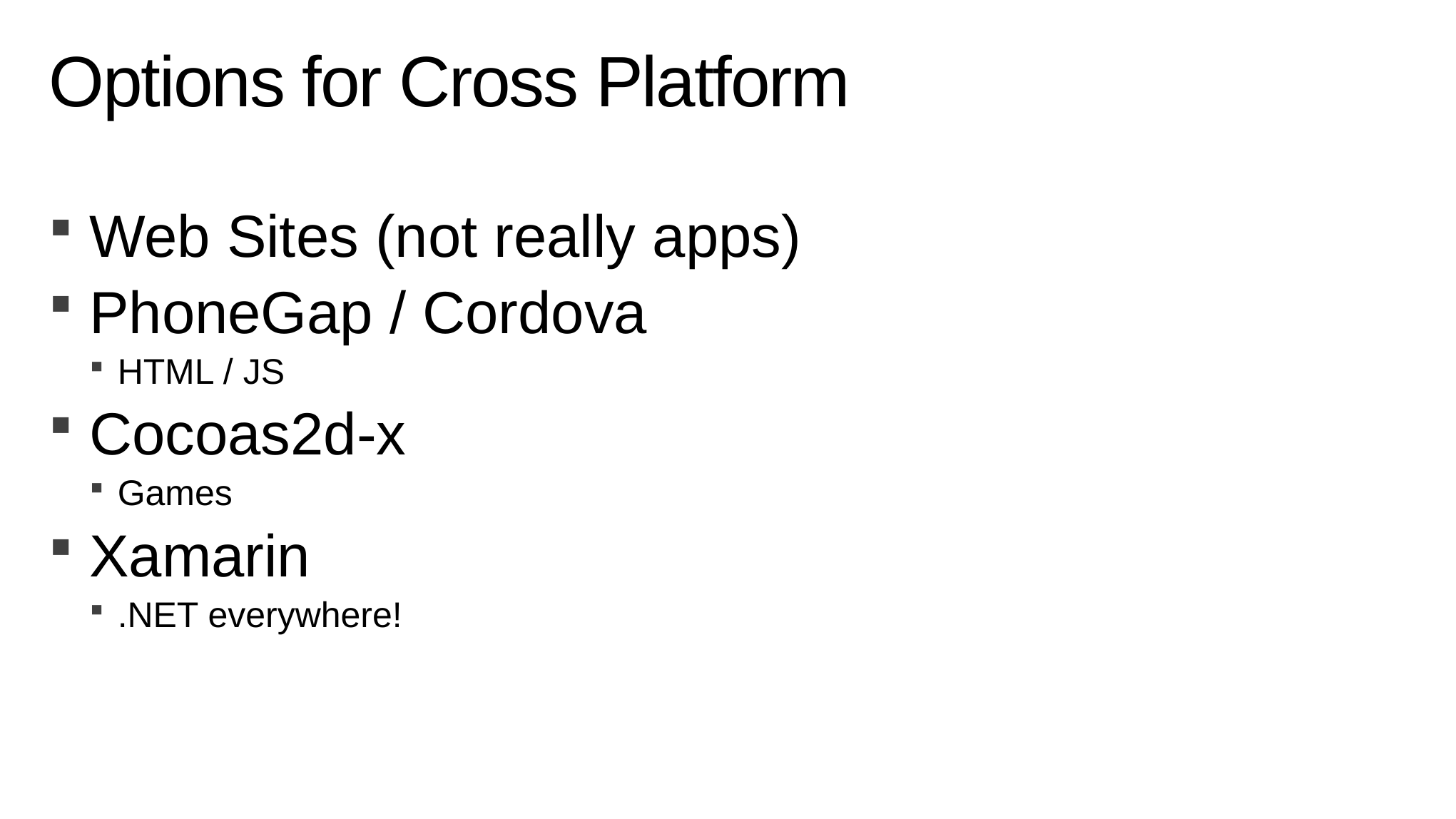

# Options for Cross Platform
Web Sites (not really apps)
PhoneGap / Cordova
HTML / JS
Cocoas2d-x
Games
Xamarin
.NET everywhere!